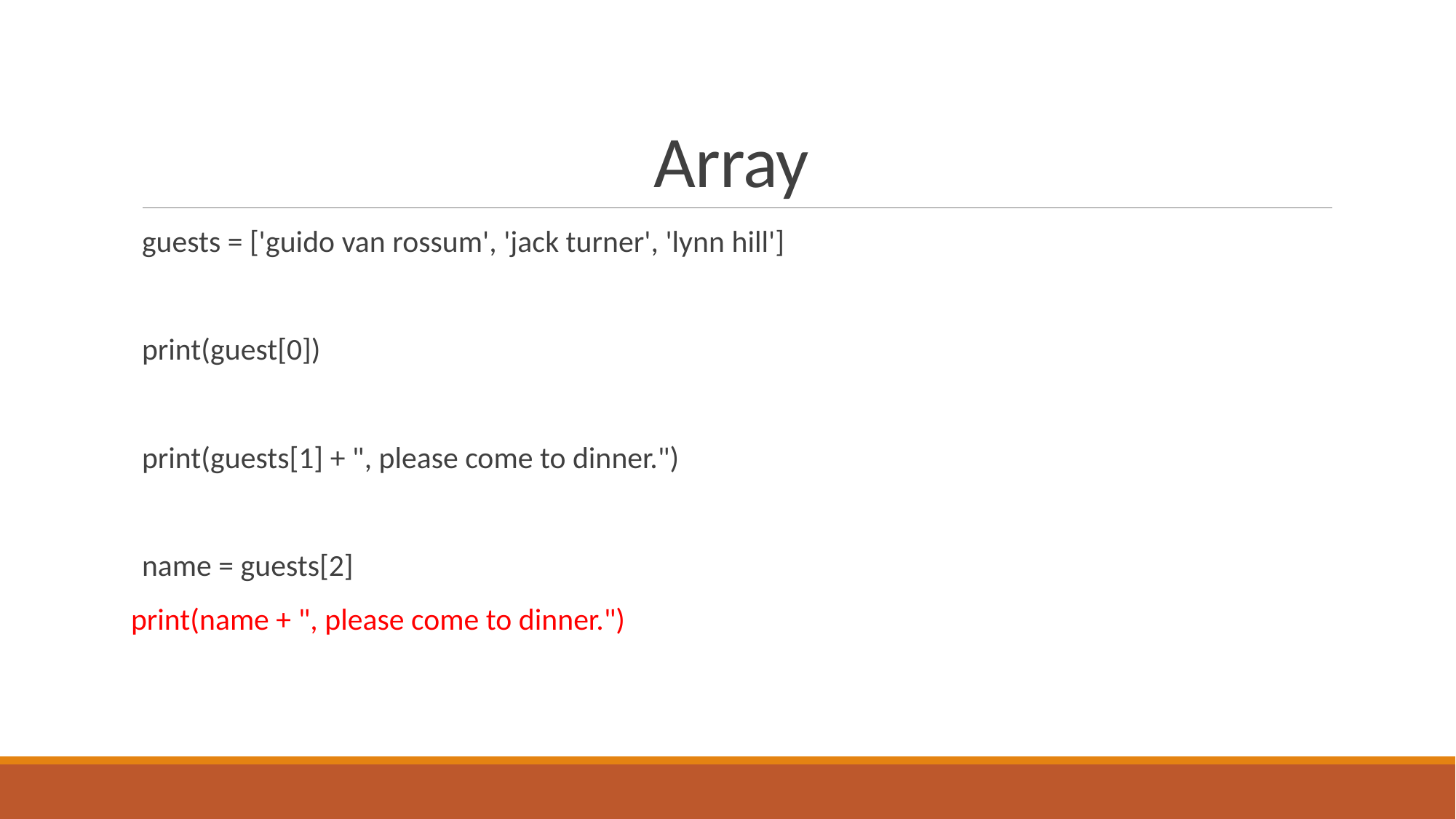

# Array
guests = ['guido van rossum', 'jack turner', 'lynn hill']

print(guest[0])

print(guests[1] + ", please come to dinner.")

name = guests[2]
print(name + ", please come to dinner.")